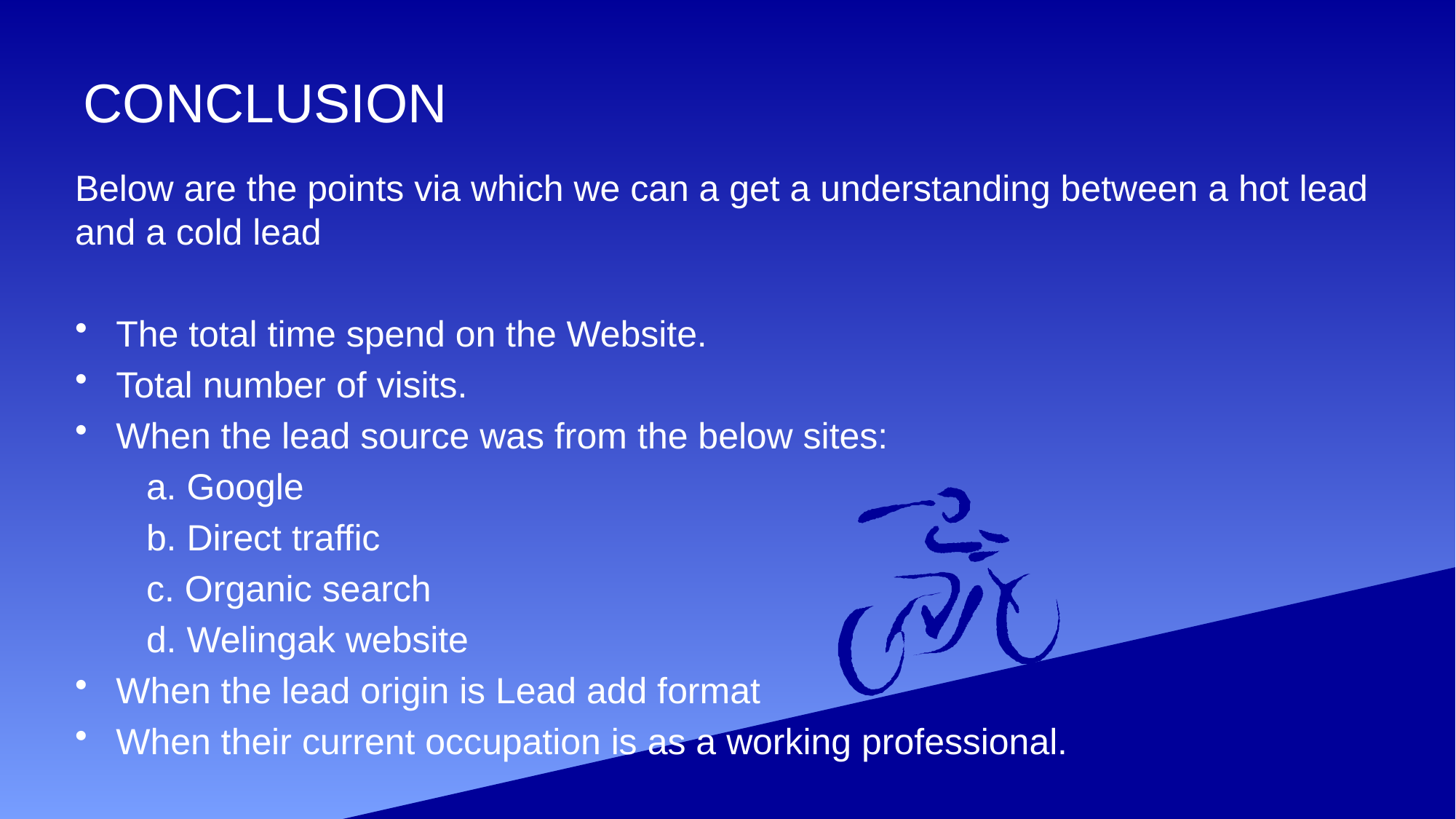

# CONCLUSION
Below are the points via which we can a get a understanding between a hot lead and a cold lead

The total time spend on the Website.
Total number of visits.
When the lead source was from the below sites:
       a. Google
       b. Direct traffic
       c. Organic search
       d. Welingak website
When the lead origin is Lead add format
When their current occupation is as a working professional.